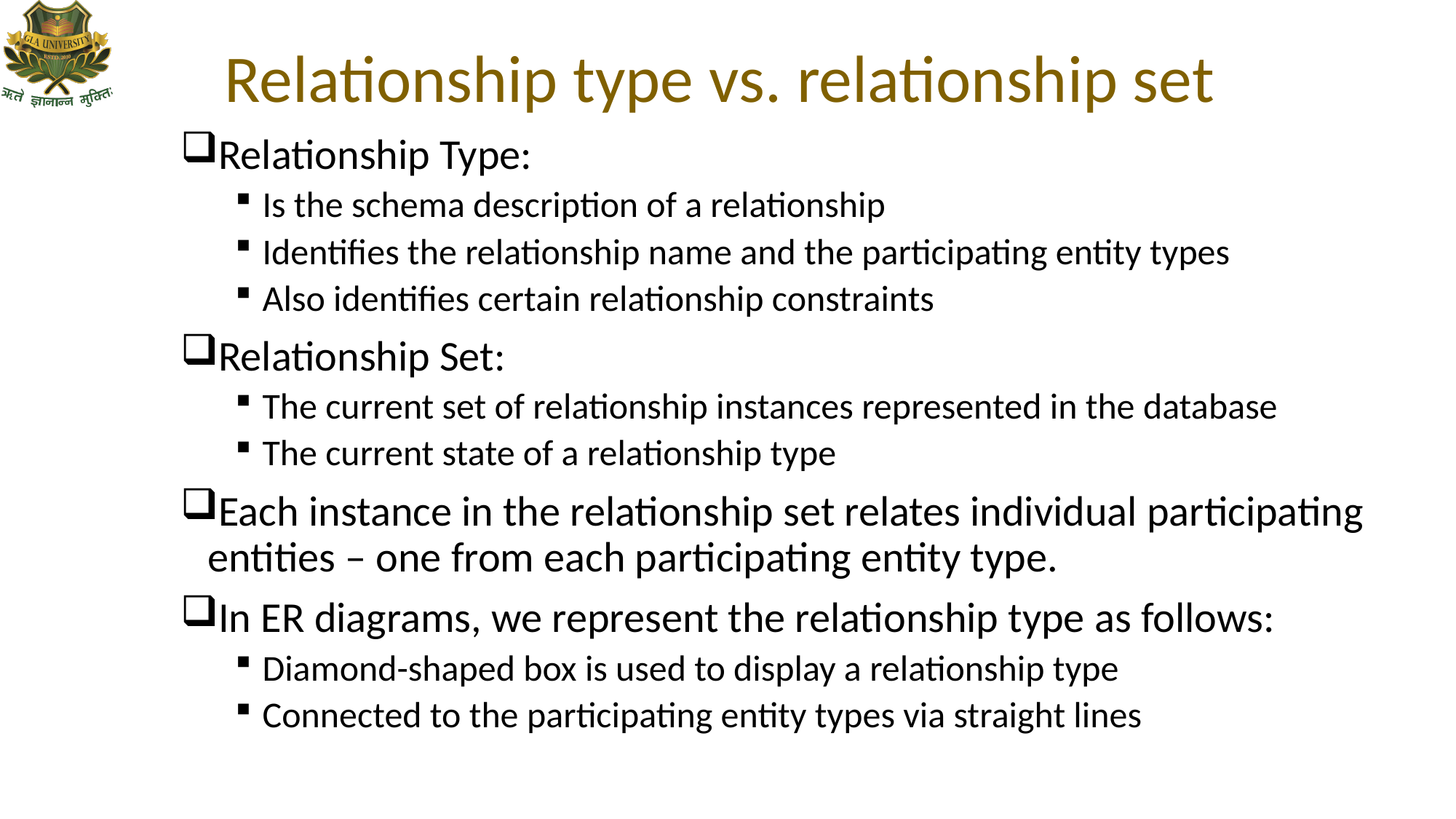

# Relationship type vs. relationship set
Relationship Type:
Is the schema description of a relationship
Identifies the relationship name and the participating entity types
Also identifies certain relationship constraints
Relationship Set:
The current set of relationship instances represented in the database
The current state of a relationship type
Each instance in the relationship set relates individual participating entities – one from each participating entity type.
In ER diagrams, we represent the relationship type as follows:
Diamond-shaped box is used to display a relationship type
Connected to the participating entity types via straight lines